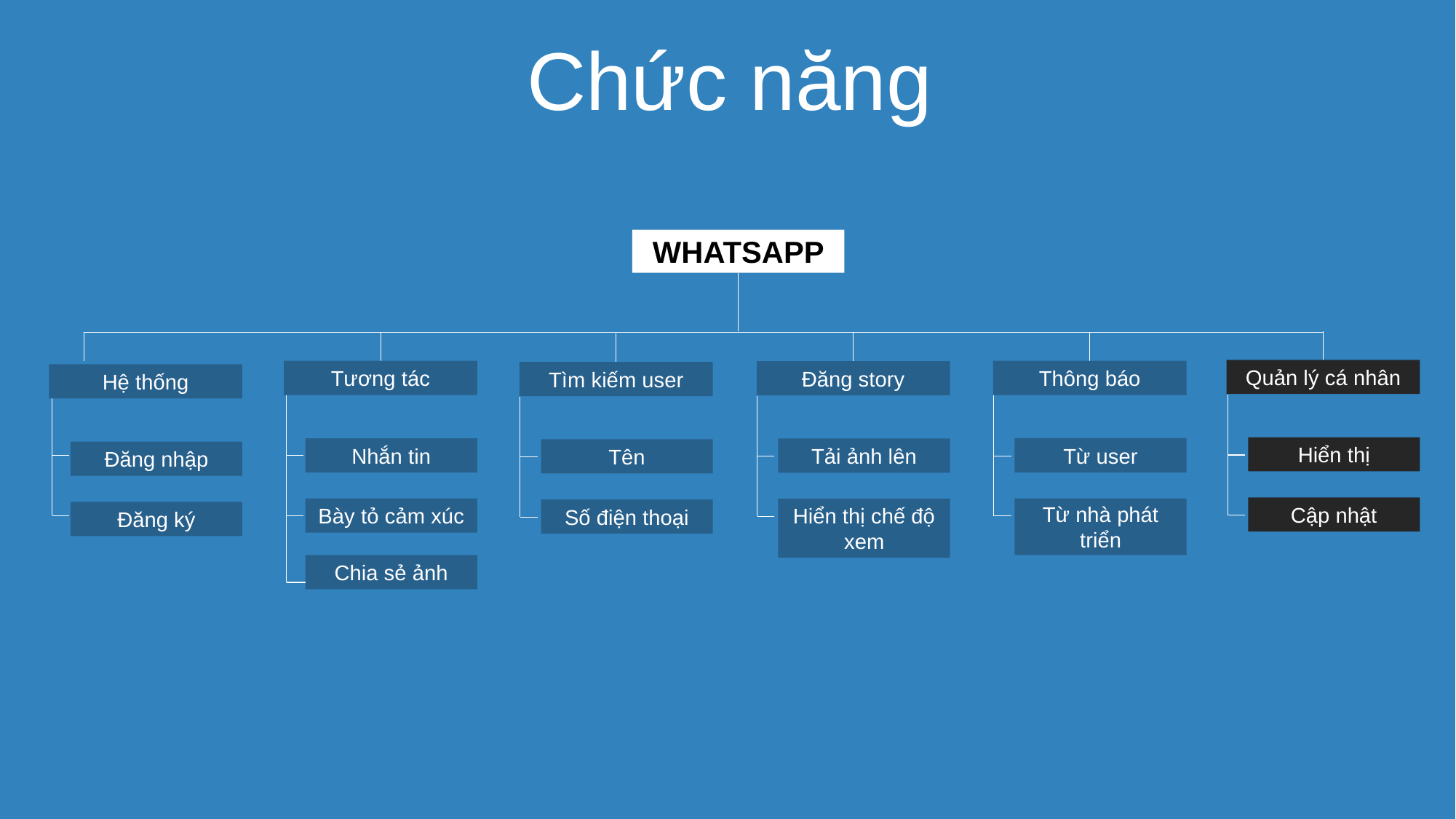

Chức năng
WHATSAPP
Quản lý cá nhân
Hiển thị
Cập nhật
Thông báo
Từ user
Từ nhà phát triển
Tương tác
Nhắn tin
Bày tỏ cảm xúc
Chia sẻ ảnh
Hệ thống
Đăng nhập
Đăng ký
Đăng story
Tải ảnh lên
Hiển thị chế độ xem
Tìm kiếm user
Tên
Số điện thoại